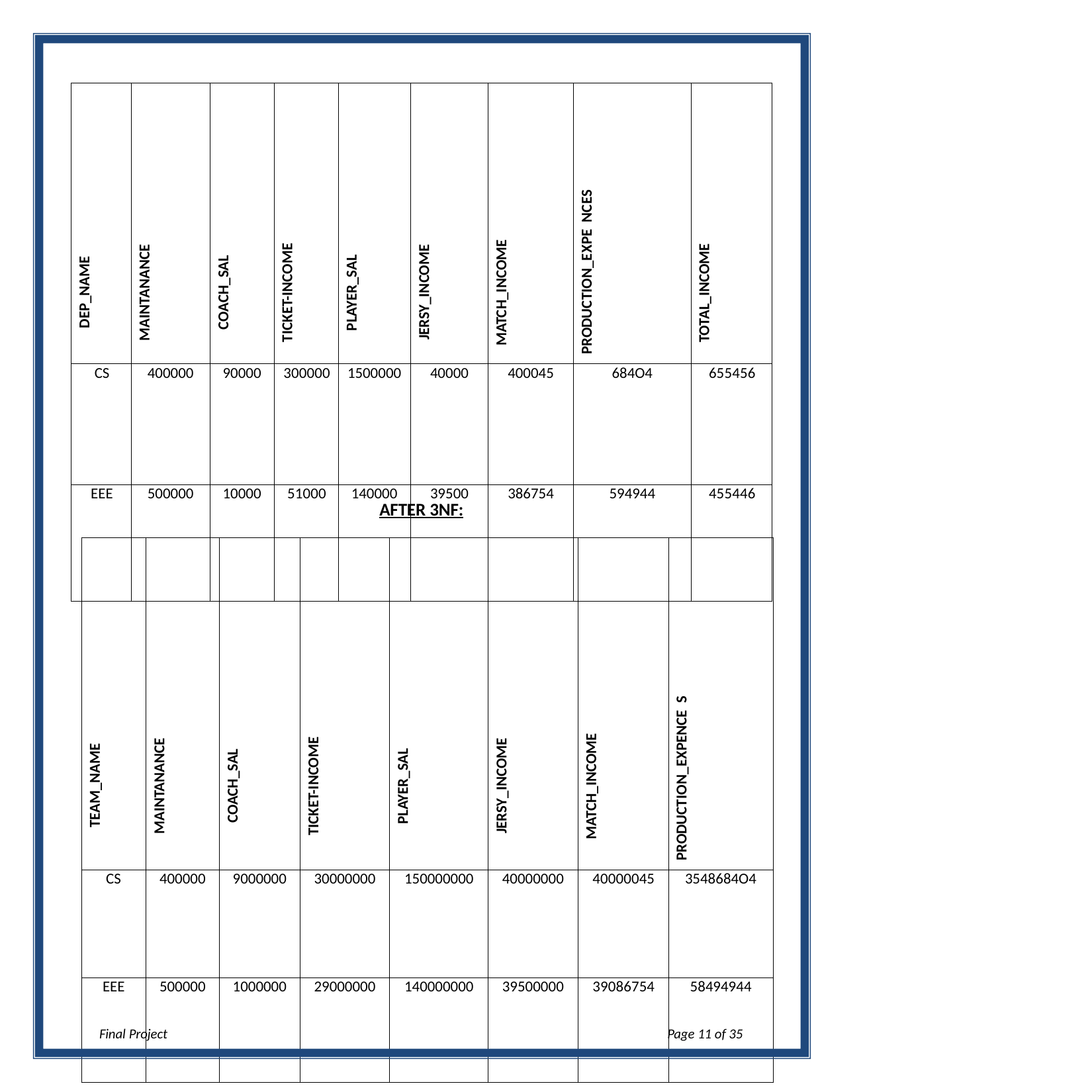

| DEP\_NAME | MAINTANANCE | COACH\_SAL | TICKET-INCOME | PLAYER\_SAL | JERSY\_INCOME | MATCH\_INCOME | PRODUCTION\_EXPE NCES | TOTAL\_INCOME |
| --- | --- | --- | --- | --- | --- | --- | --- | --- |
| CS | 400000 | 90000 | 300000 | 1500000 | 40000 | 400045 | 684O4 | 655456 |
| EEE | 500000 | 10000 | 51000 | 140000 | 39500 | 386754 | 594944 | 455446 |
AFTER 3NF:
| TEAM\_NAME | MAINTANANCE | COACH\_SAL | TICKET-INCOME | PLAYER\_SAL | JERSY\_INCOME | MATCH\_INCOME | PRODUCTION\_EXPENCE S |
| --- | --- | --- | --- | --- | --- | --- | --- |
| CS | 400000 | 9000000 | 30000000 | 150000000 | 40000000 | 40000045 | 3548684O4 |
| EEE | 500000 | 1000000 | 29000000 | 140000000 | 39500000 | 39086754 | 58494944 |
Final Project
Page 11 of 35